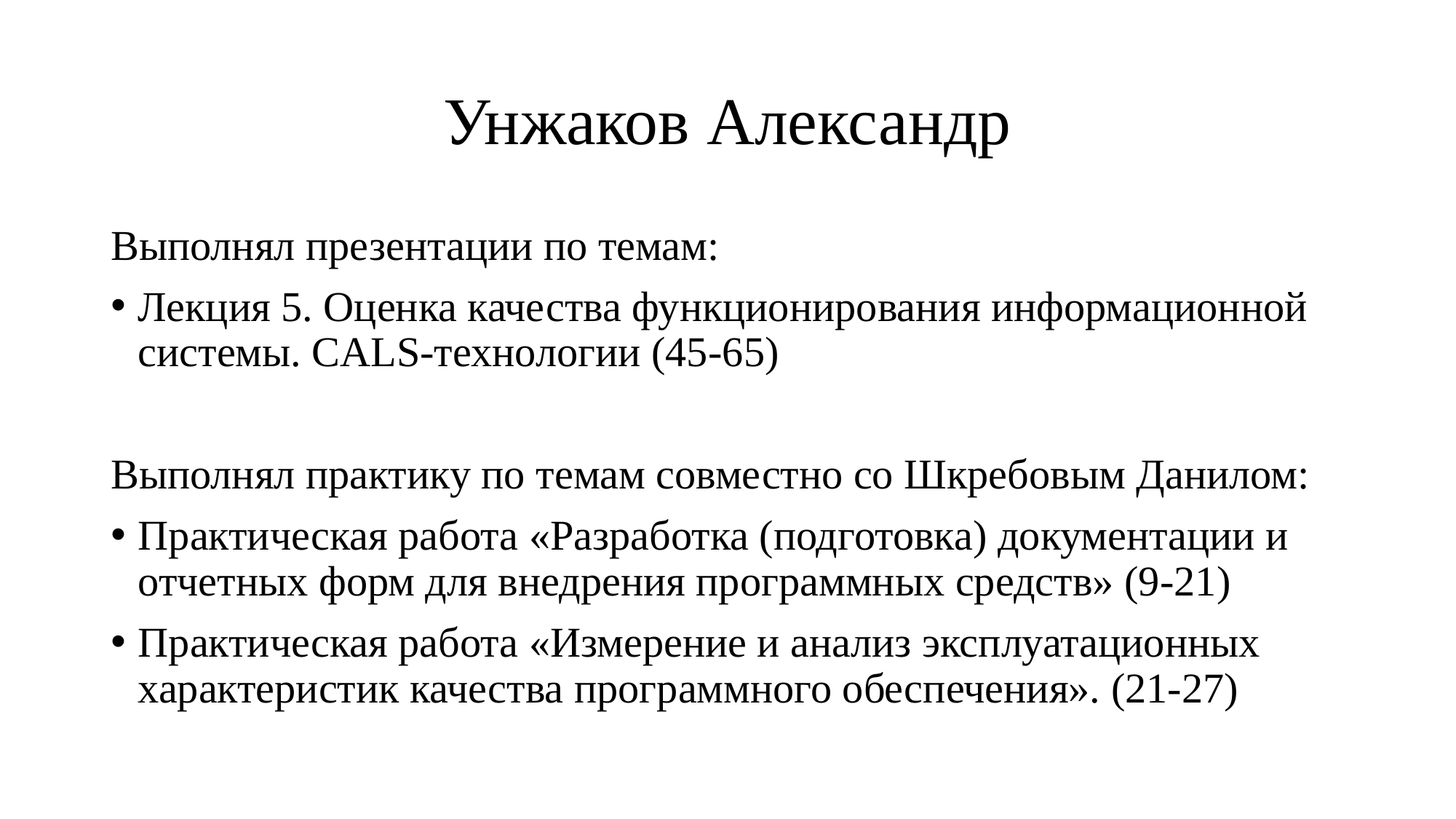

# Унжаков Александр
Выполнял презентации по темам:
Лекция 5. Оценка качества функционирования информационной системы. CALS-технологии (45-65)

Выполнял практику по темам совместно со Шкребовым Данилом:
Практическая работа «Разработка (подготовка) документации и отчетных форм для внедрения программных средств» (9-21)
Практическая работа «Измерение и анализ эксплуатационных характеристик качества программного обеспечения». (21-27)